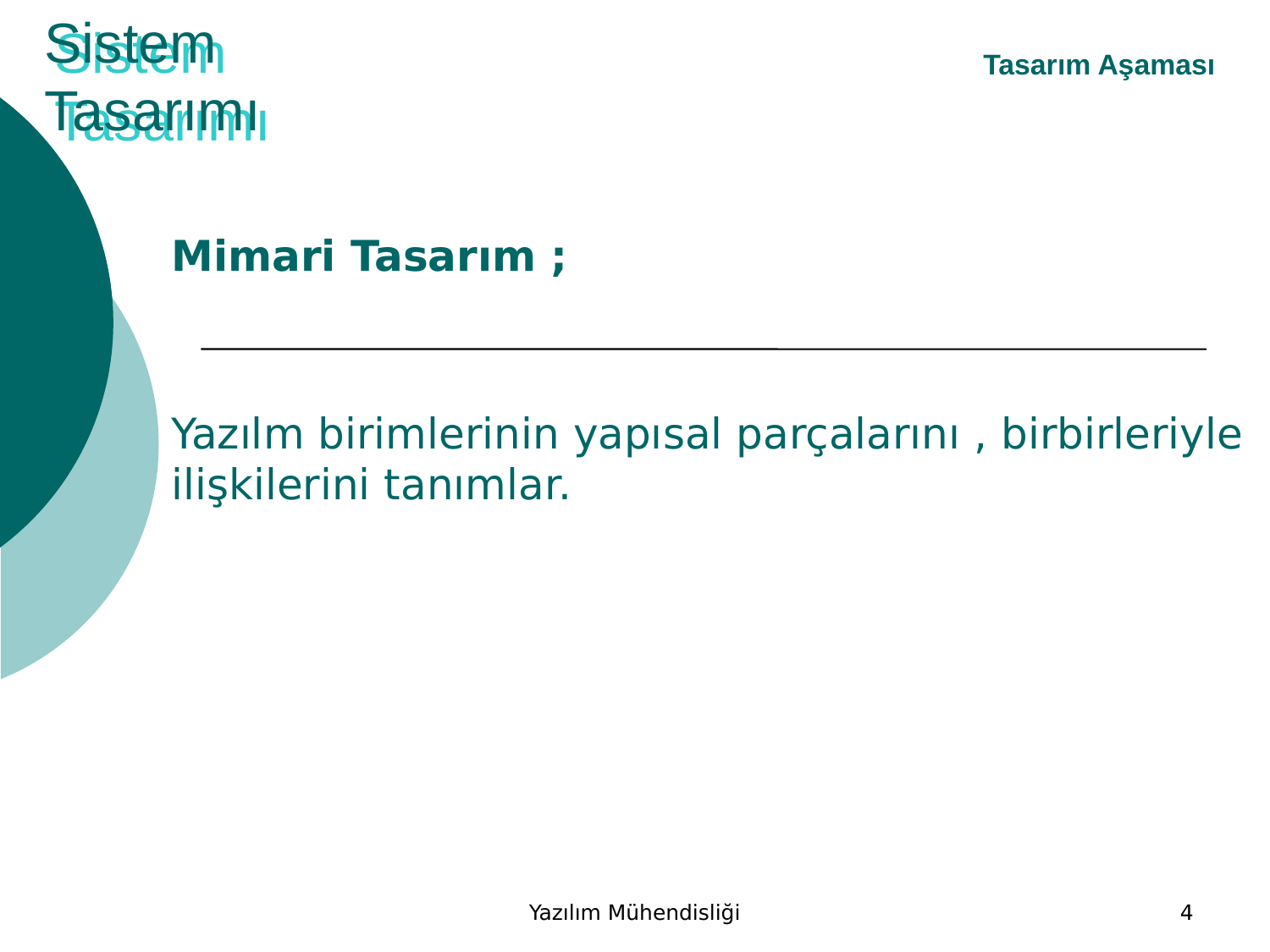

# Sistem Tasarımı
Sistem Tasarımı
Tasarım Aşaması
Mimari Tasarım ;

Yazılm birimlerinin yapısal parçalarını , birbirleriyle ilişkilerini tanımlar.
Yazılım Mühendisliği
4